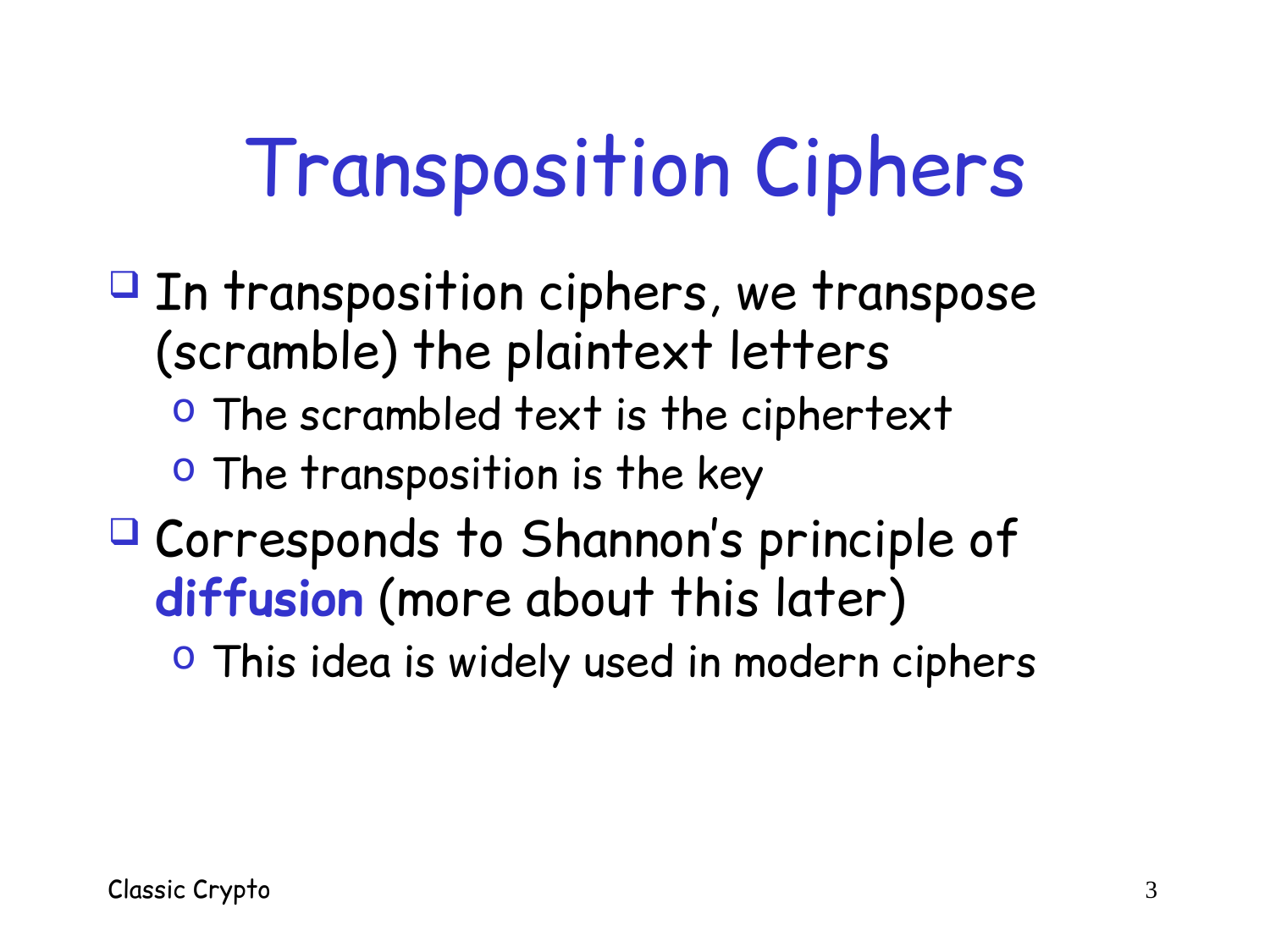

# Transposition Ciphers
In transposition ciphers, we transpose (scramble) the plaintext letters
The scrambled text is the ciphertext
The transposition is the key
Corresponds to Shannon’s principle of diffusion (more about this later)
This idea is widely used in modern ciphers
Classic Crypto                                                                                                                      3